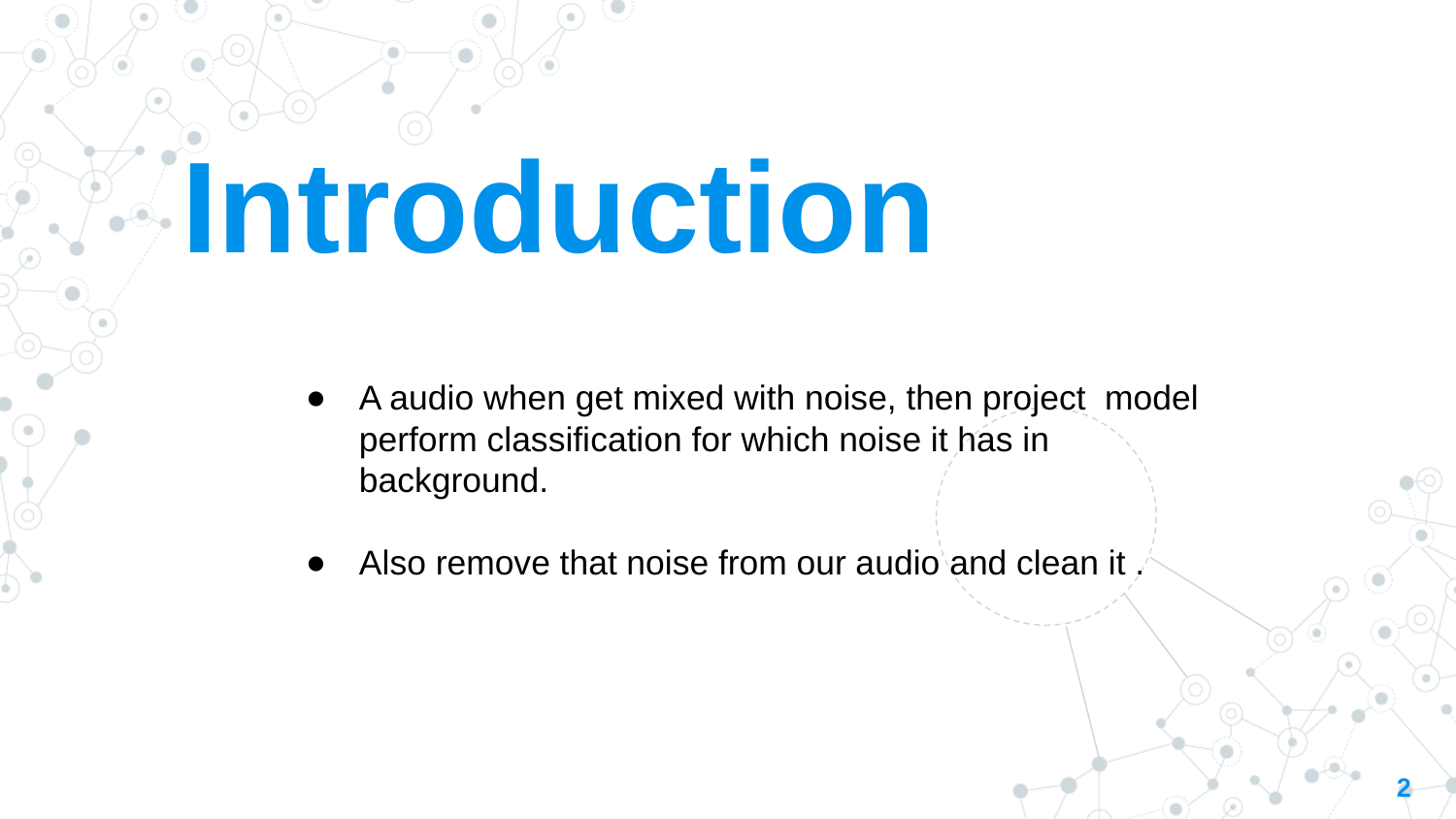

Introduction
A audio when get mixed with noise, then project  model perform classification for which noise it has in background.

Also remove that noise from our audio and clean it .

2